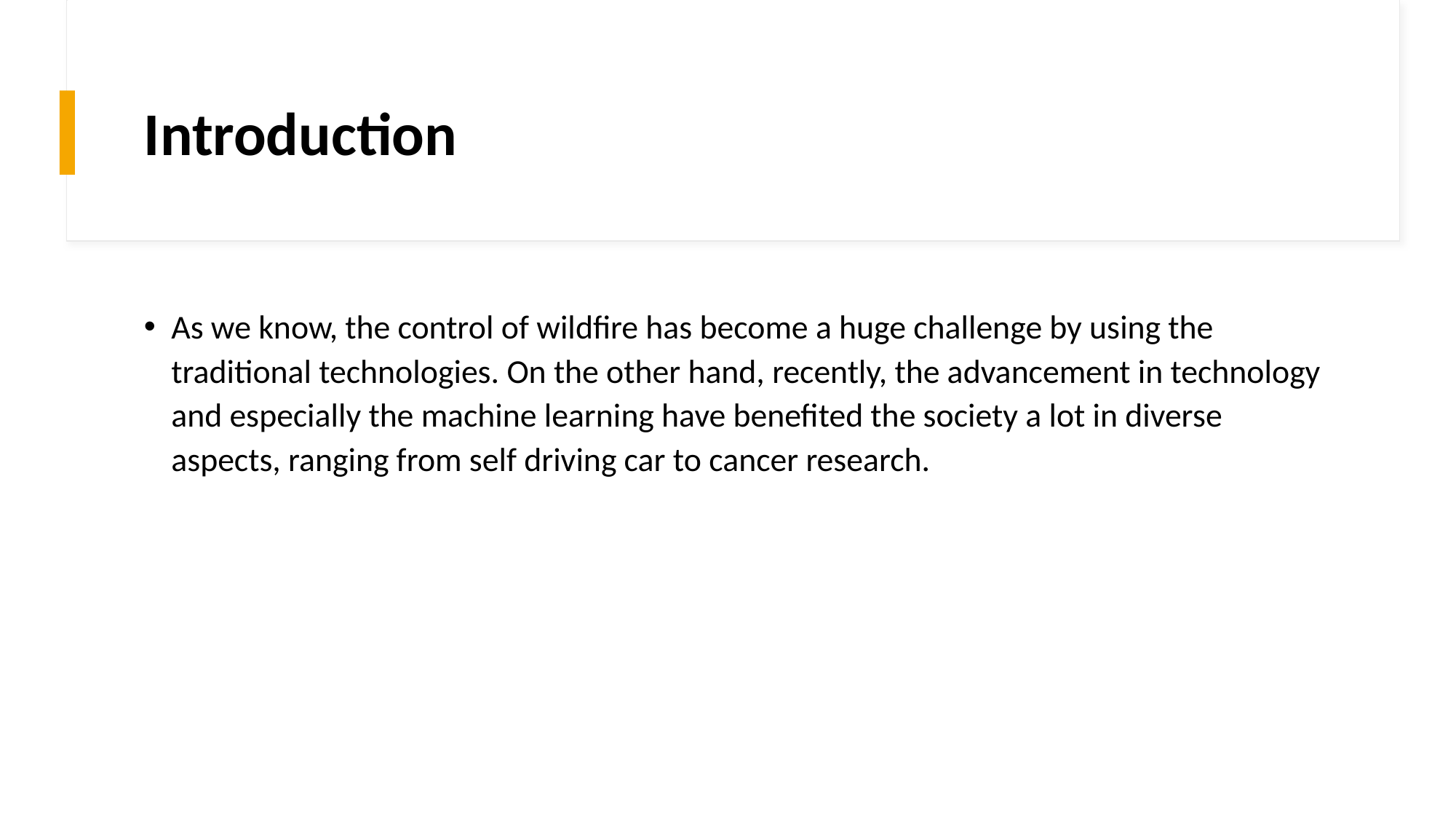

# Introduction

As we know, the control of wildfire has become a huge challenge by using the traditional technologies. On the other hand, recently, the advancement in technology and especially the machine learning have benefited the society a lot in diverse aspects, ranging from self driving car to cancer research.